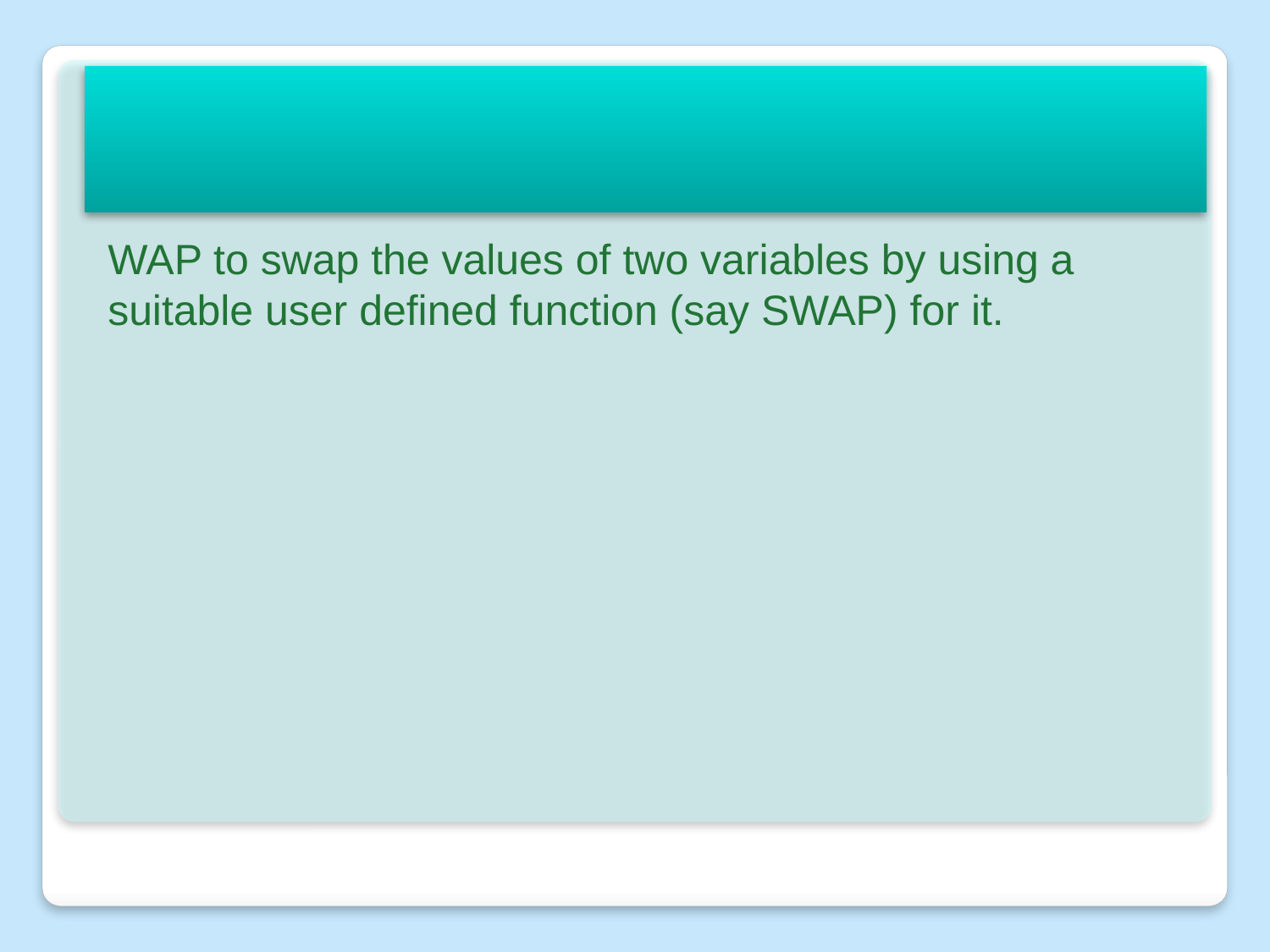

#
WAP to swap the values of two variables by using a suitable user defined function (say SWAP) for it.